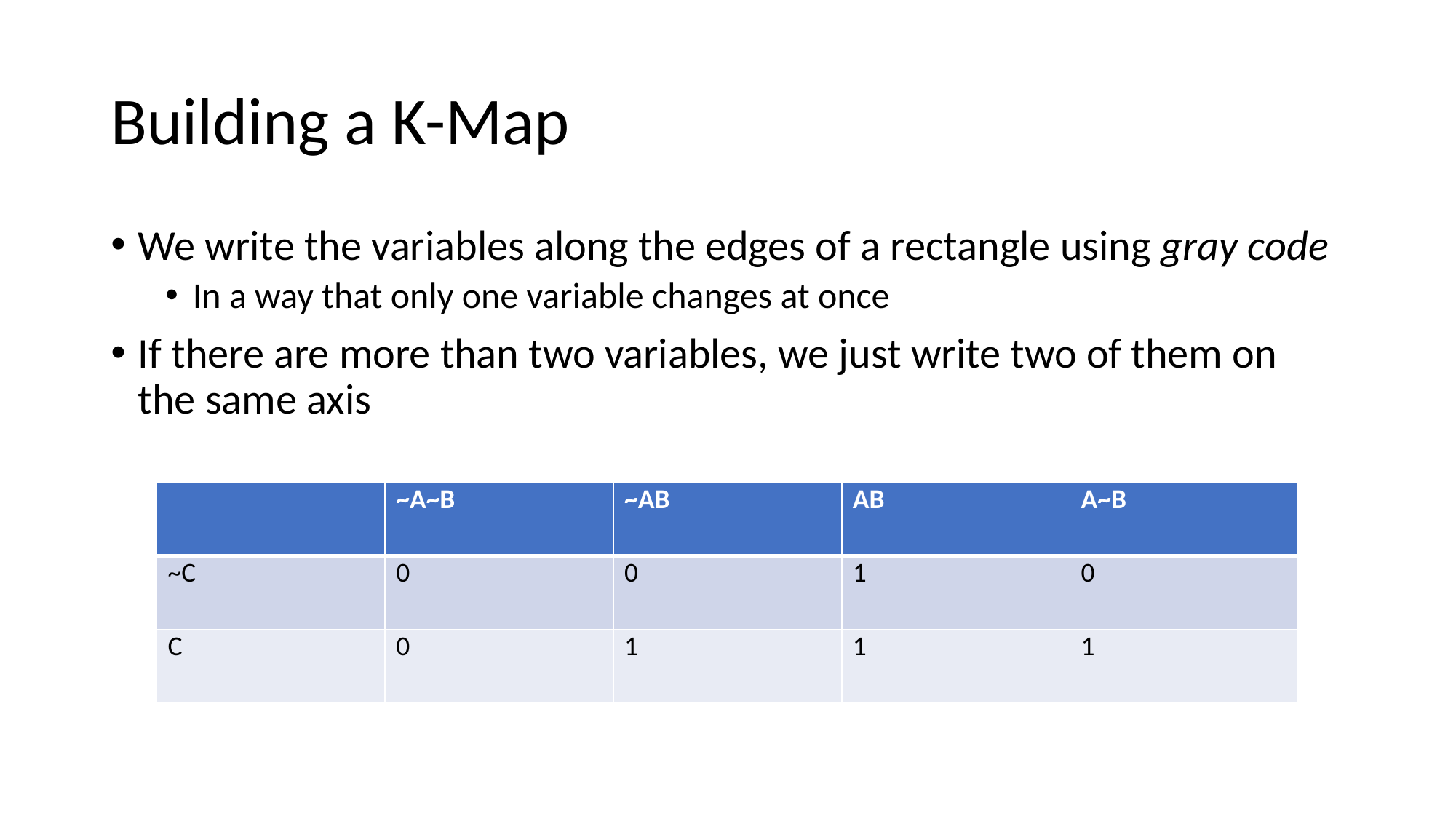

# Building a K-Map
We write the variables along the edges of a rectangle using gray code
In a way that only one variable changes at once
If there are more than two variables, we just write two of them on the same axis
|  | ~A~B | ~AB | AB | A~B |
| --- | --- | --- | --- | --- |
| ~C | 0 | 0 | 1 | 0 |
| C | 0 | 1 | 1 | 1 |